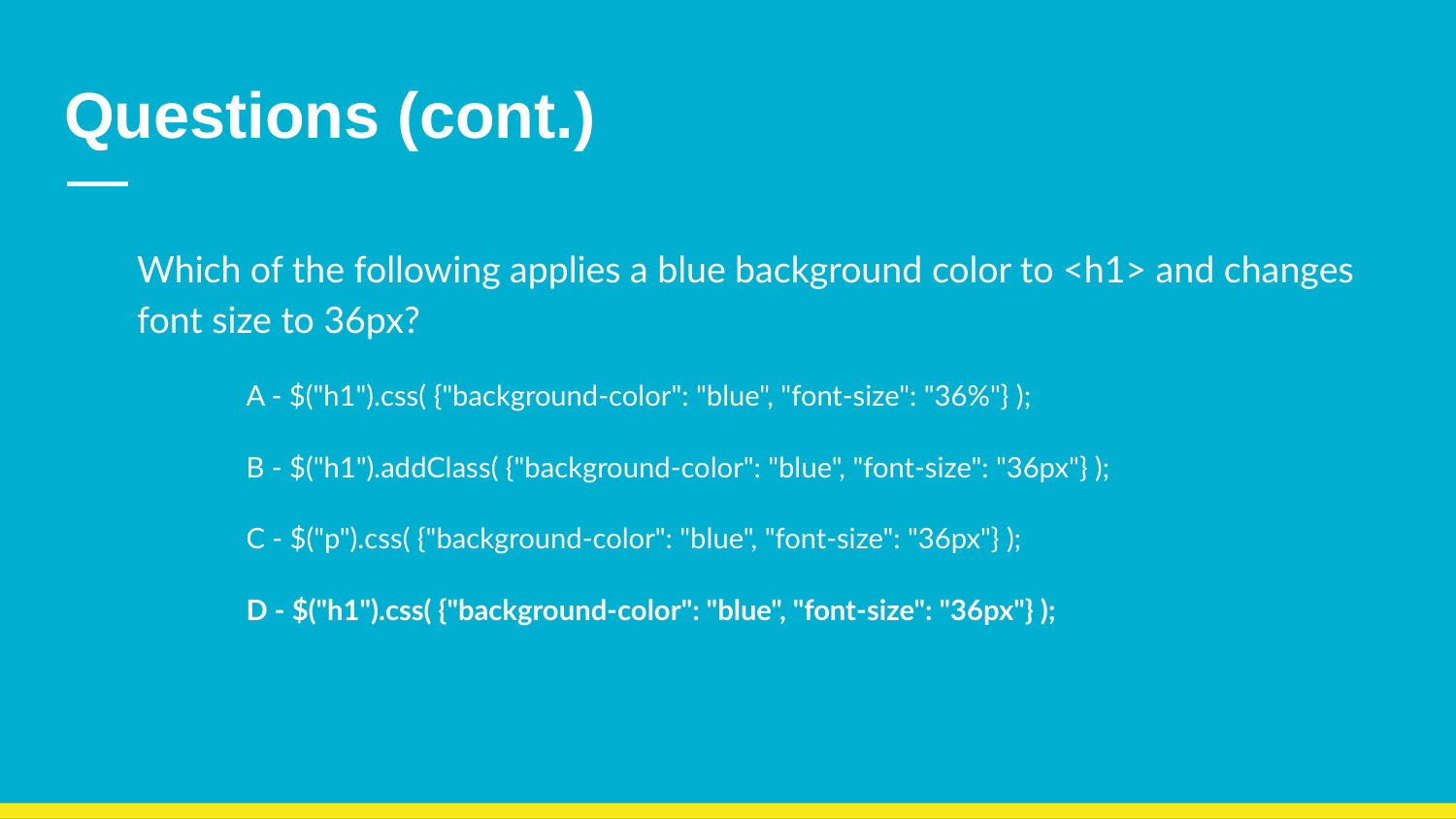

# Questions (cont.)
Which of the following applies a blue background color to <h1> and changes font size to 36px?
A - $("h1").css( {"background-color": "blue", "font-size": "36%"} );
B - $("h1").addClass( {"background-color": "blue", "font-size": "36px"} );
C - $("p").css( {"background-color": "blue", "font-size": "36px"} );
D - $("h1").css( {"background-color": "blue", "font-size": "36px"} );